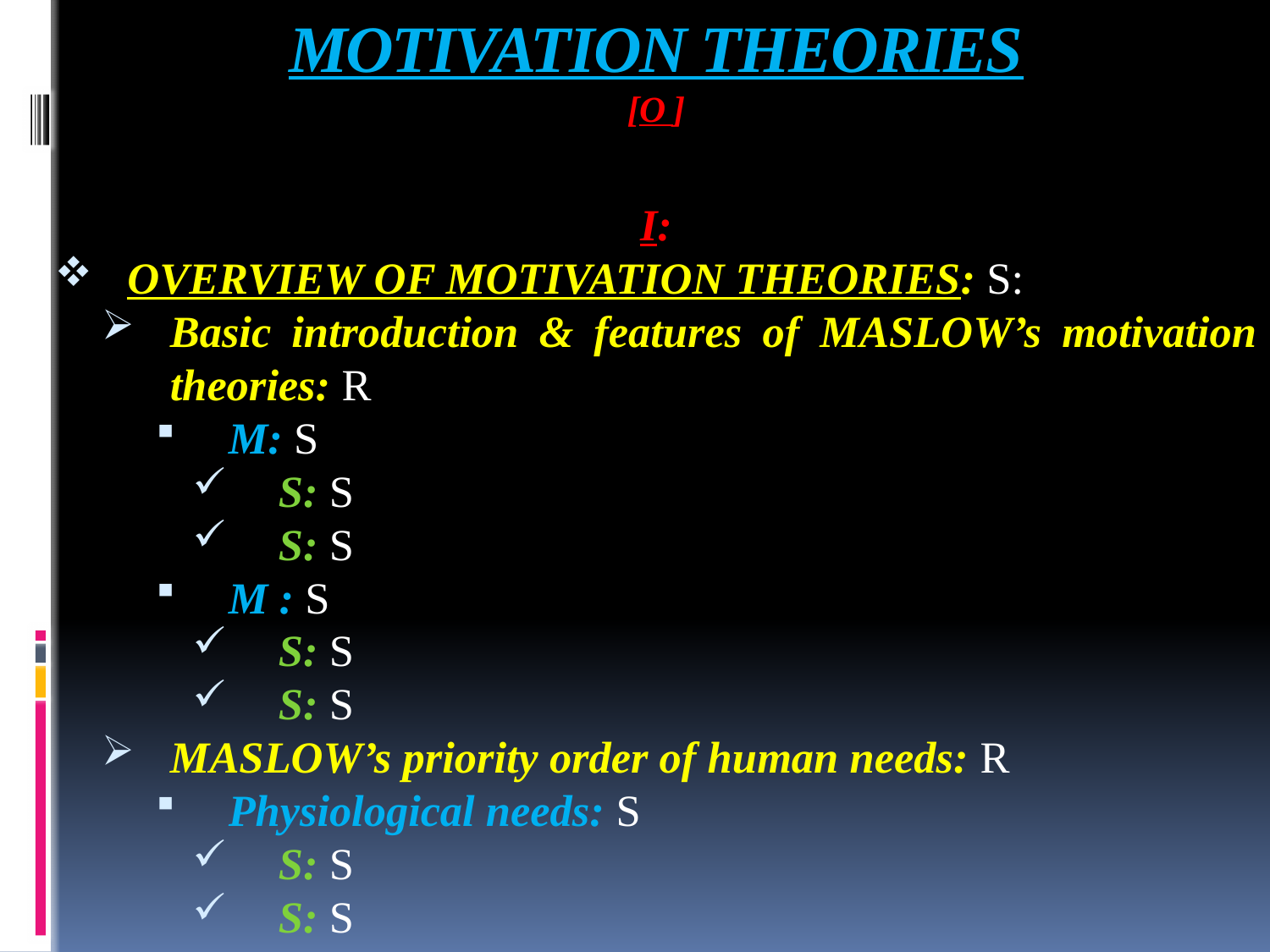

# MOTIVATION THEORIES [O ]
I:
OVERVIEW OF MOTIVATION THEORIES: S:
Basic introduction & features of MASLOW’s motivation theories: R
M: S
S: S
S: S
M : S
S: S
S: S
MASLOW’s priority order of human needs: R
Physiological needs: S
S: S
S: S